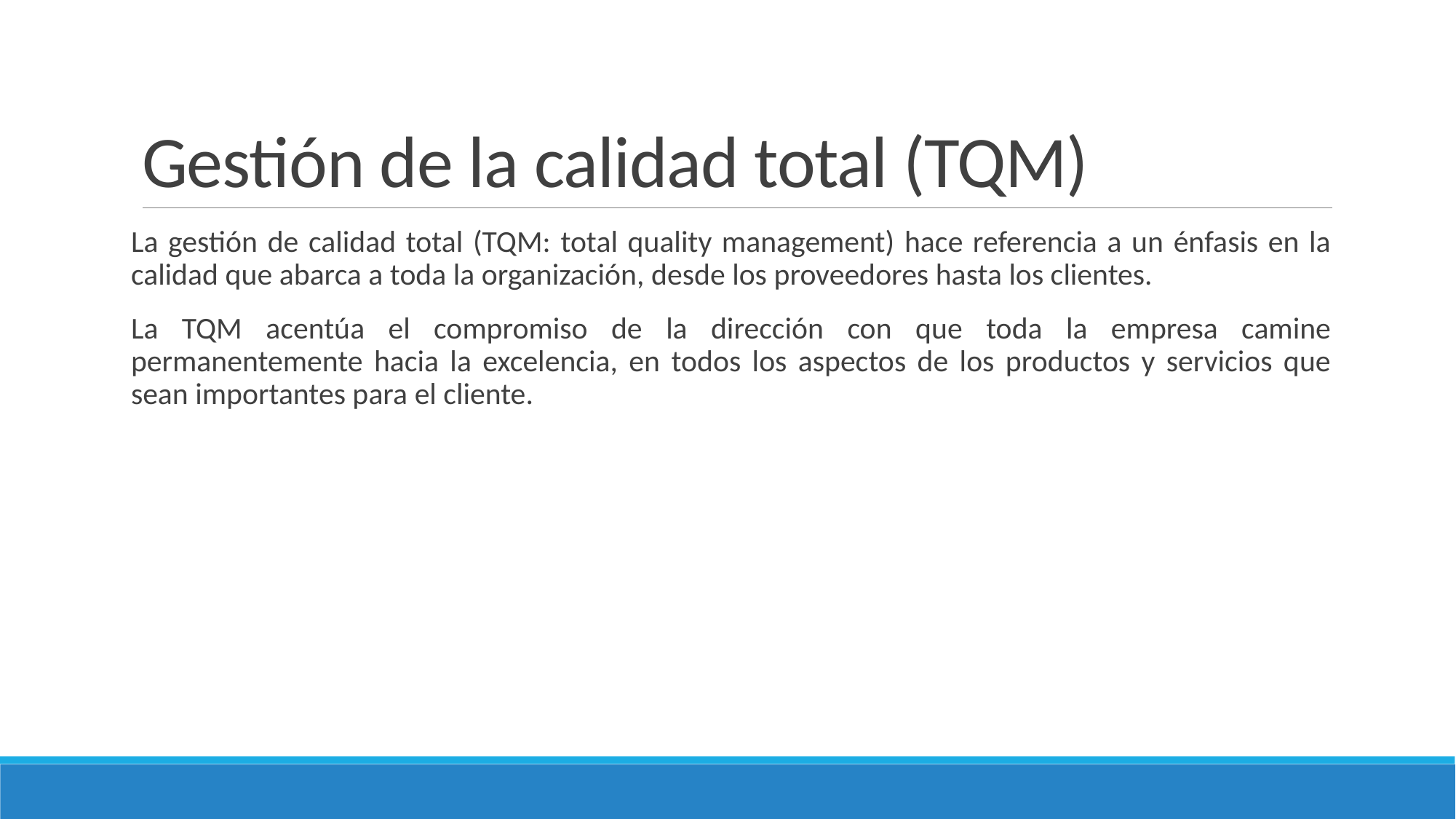

# Gestión de la calidad total (TQM)
La gestión de calidad total (TQM: total quality management) hace referencia a un énfasis en la calidad que abarca a toda la organización, desde los proveedores hasta los clientes.
La TQM acentúa el compromiso de la dirección con que toda la empresa camine permanentemente hacia la excelencia, en todos los aspectos de los productos y servicios que sean importantes para el cliente.